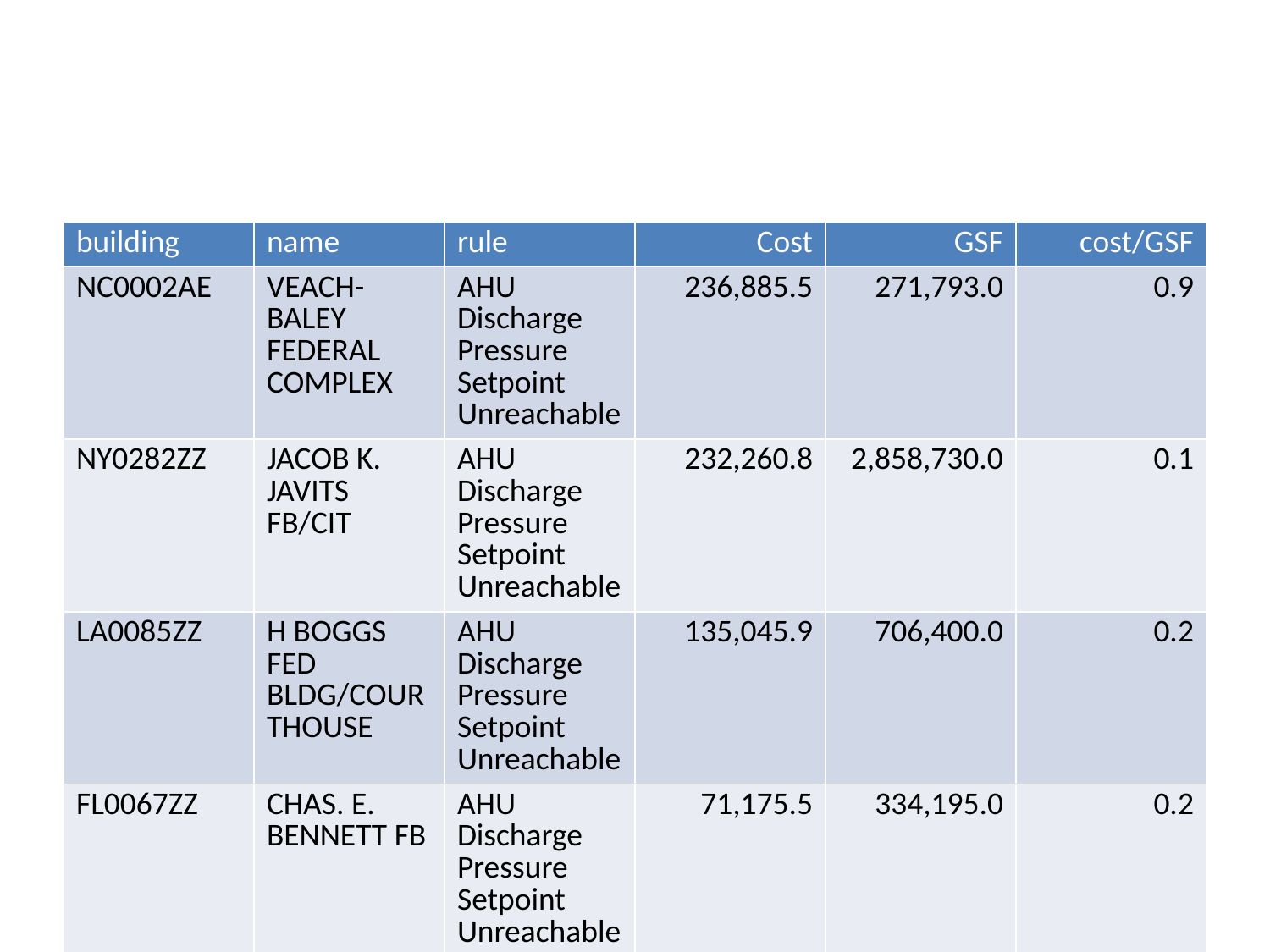

| building | name | rule | Cost | GSF | cost/GSF |
| --- | --- | --- | --- | --- | --- |
| NC0002AE | VEACH-BALEY FEDERAL COMPLEX | AHU Discharge Pressure Setpoint Unreachable | 236,885.5 | 271,793.0 | 0.9 |
| NY0282ZZ | JACOB K. JAVITS FB/CIT | AHU Discharge Pressure Setpoint Unreachable | 232,260.8 | 2,858,730.0 | 0.1 |
| LA0085ZZ | H BOGGS FED BLDG/COURTHOUSE | AHU Discharge Pressure Setpoint Unreachable | 135,045.9 | 706,400.0 | 0.2 |
| FL0067ZZ | CHAS. E. BENNETT FB | AHU Discharge Pressure Setpoint Unreachable | 71,175.5 | 334,195.0 | 0.2 |
| TX0250AU | HOMER THORNBERRY BLDG | AHU Discharge Pressure Setpoint Unreachable | 67,974.5 | 259,652.8 | 0.3 |